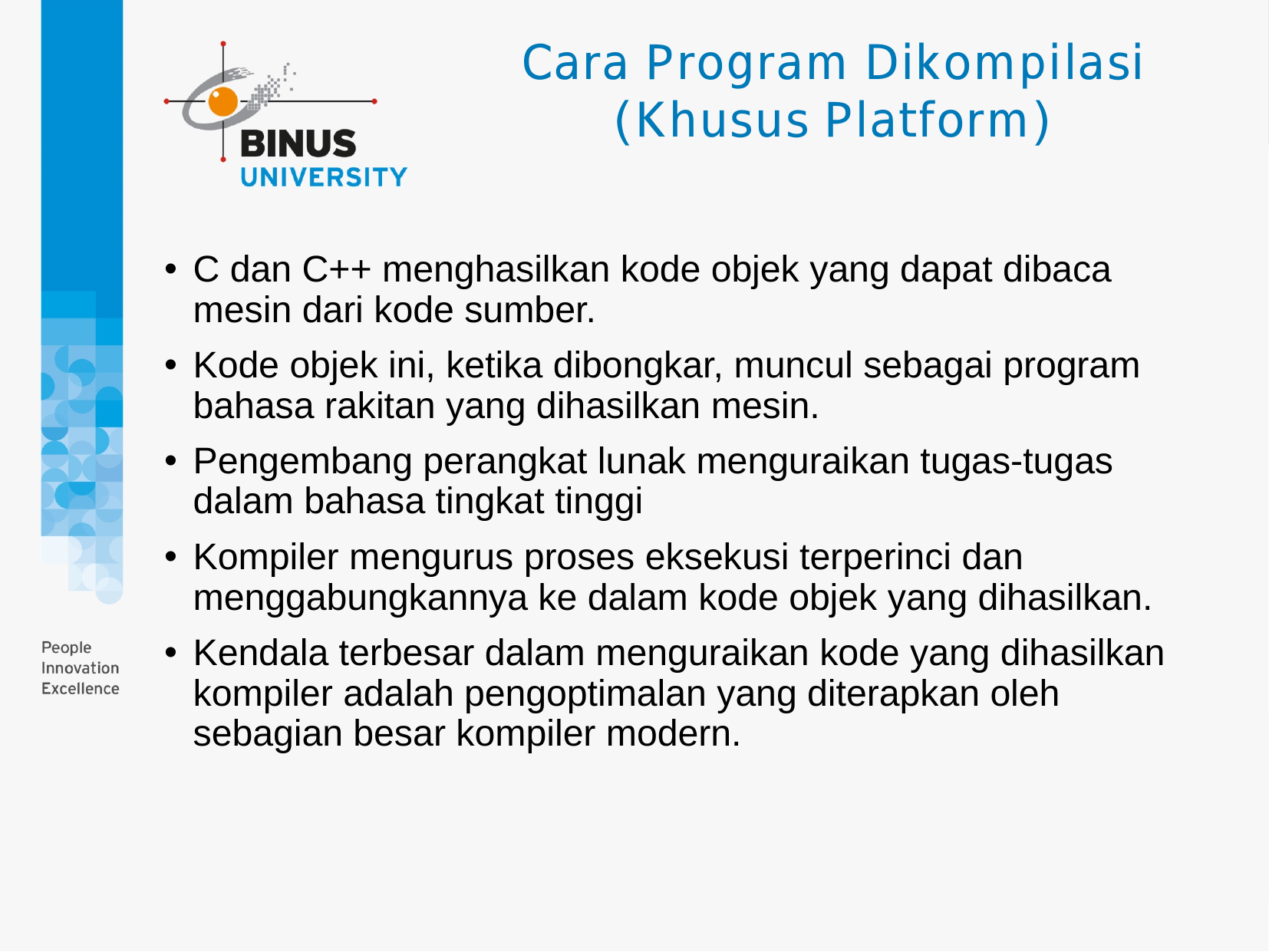

Cara Program Dikompilasi (Khusus Platform)
C dan C++ menghasilkan kode objek yang dapat dibaca mesin dari kode sumber.
Kode objek ini, ketika dibongkar, muncul sebagai program bahasa rakitan yang dihasilkan mesin.
Pengembang perangkat lunak menguraikan tugas-tugas dalam bahasa tingkat tinggi
Kompiler mengurus proses eksekusi terperinci dan menggabungkannya ke dalam kode objek yang dihasilkan.
Kendala terbesar dalam menguraikan kode yang dihasilkan kompiler adalah pengoptimalan yang diterapkan oleh sebagian besar kompiler modern.